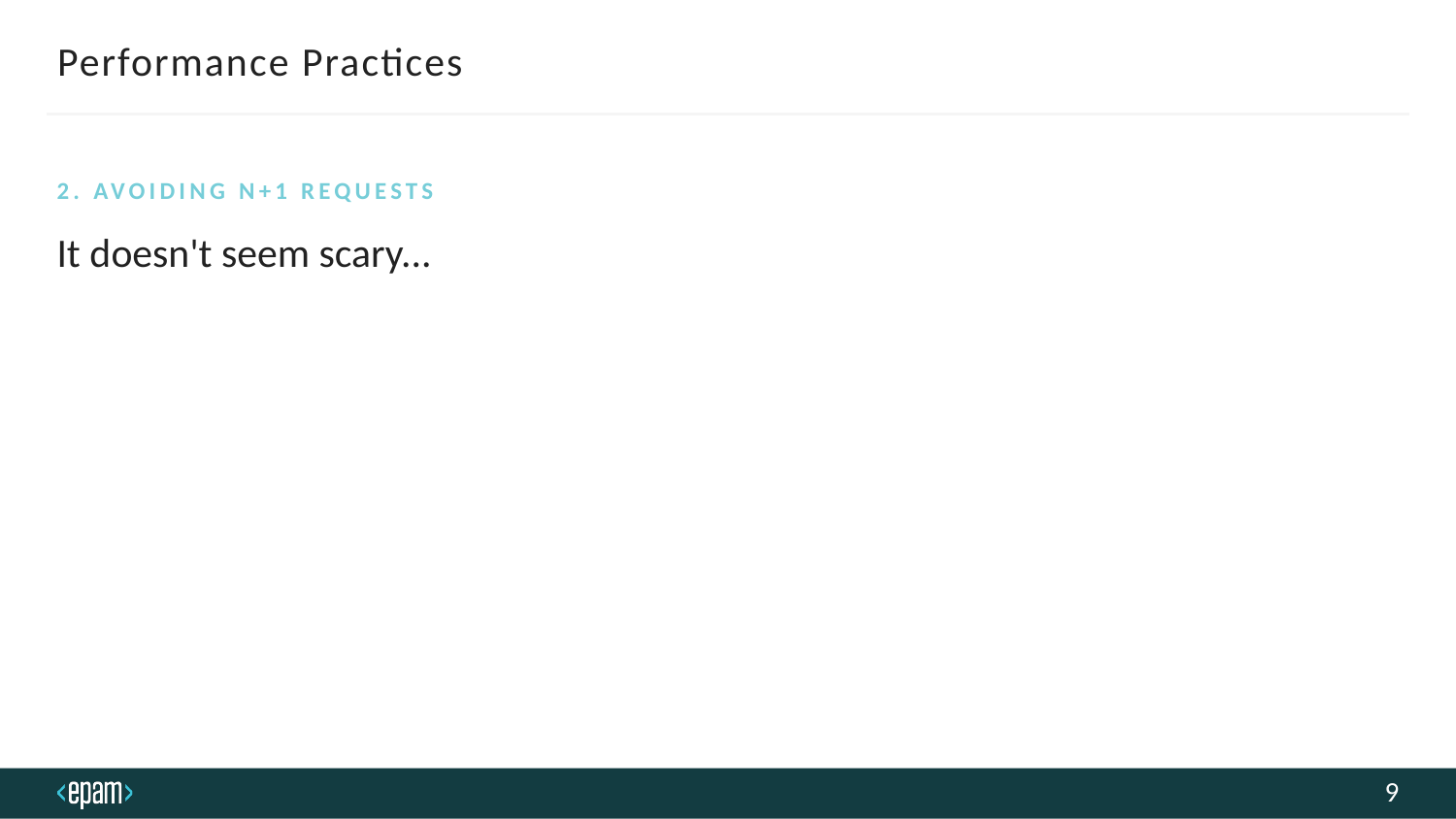

# Performance Practices
2. Avoiding N+1 requests

It doesn't seem scary...

9